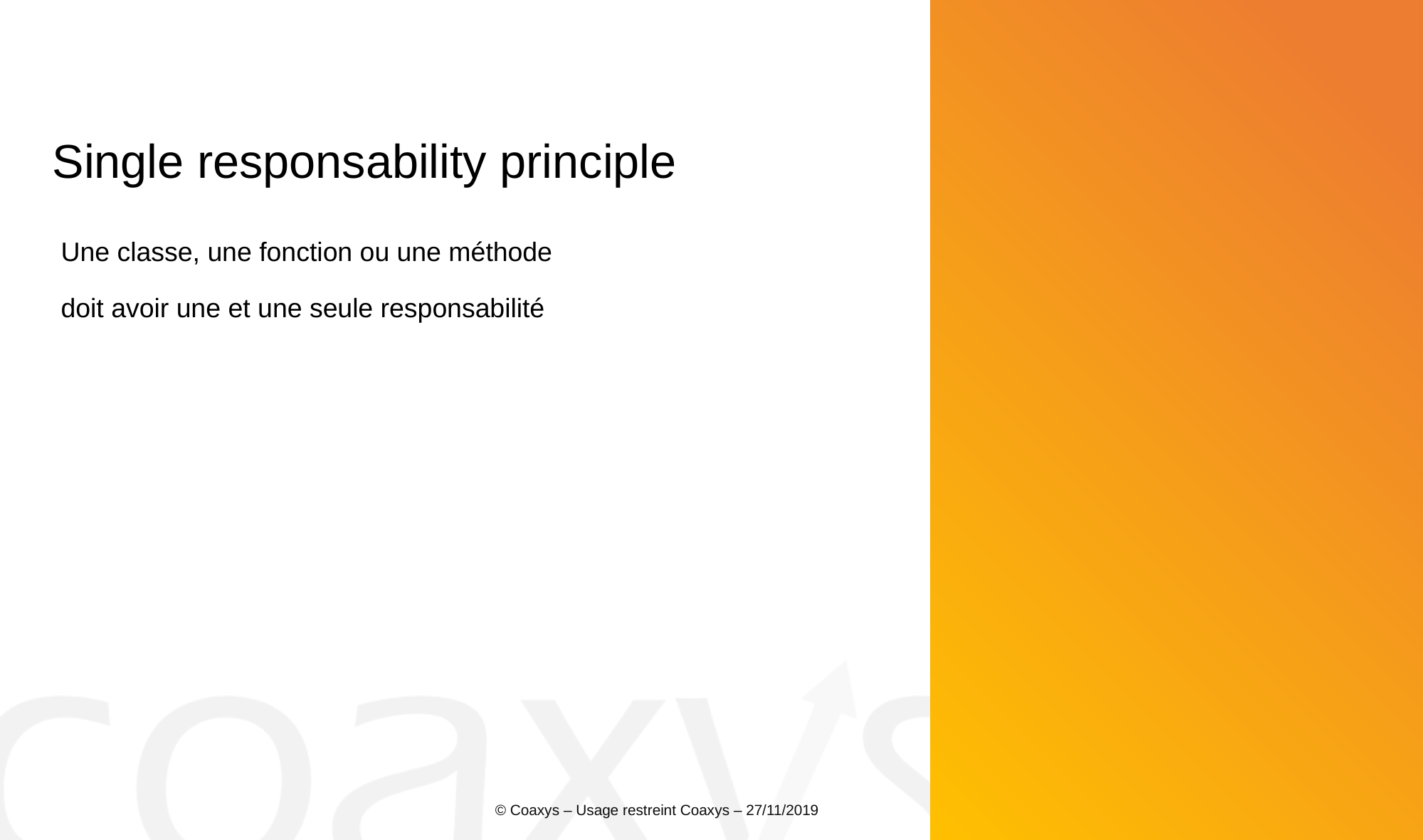

Single responsability principle
Une classe, une fonction ou une méthode
doit avoir une et une seule responsabilité